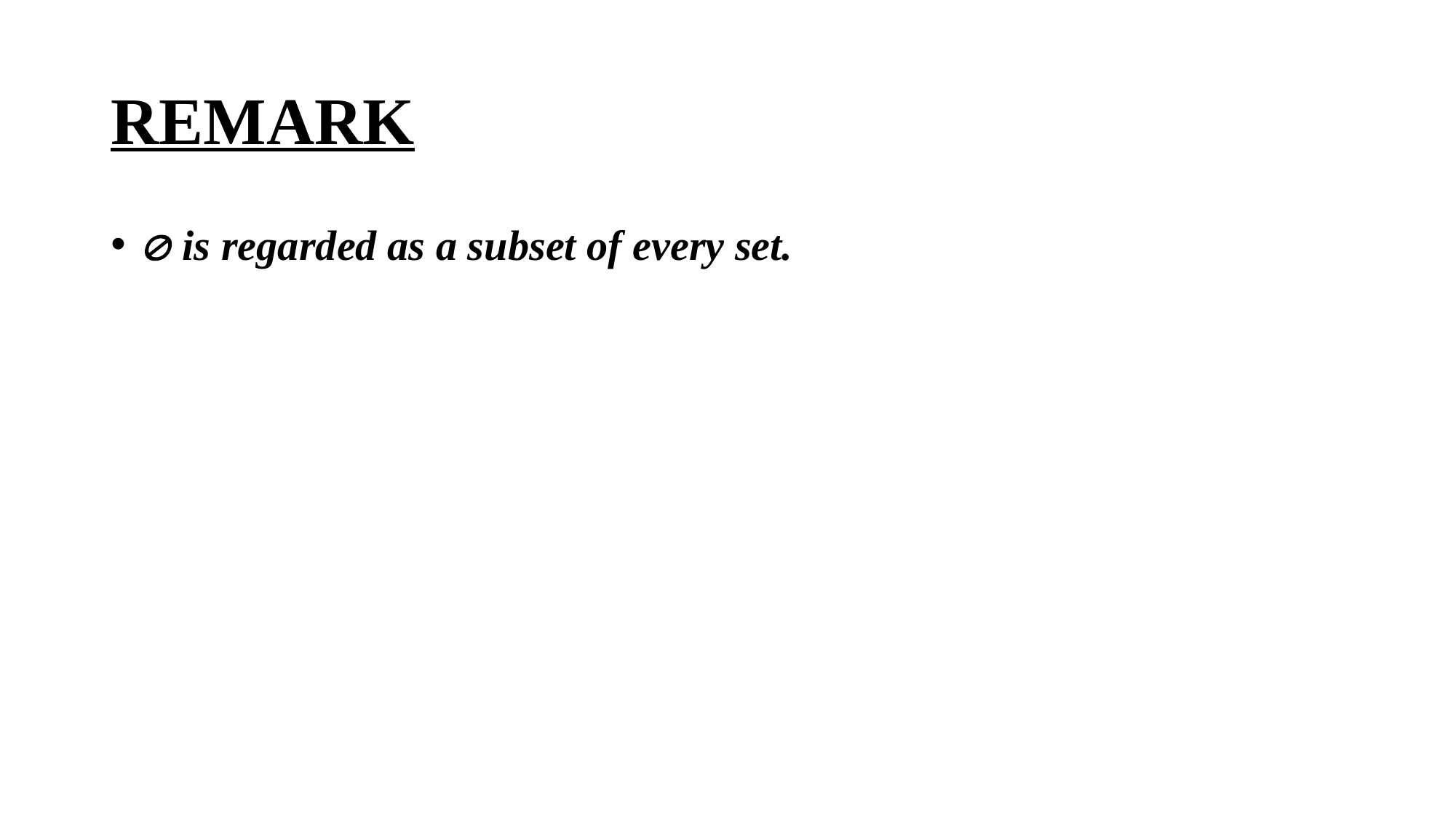

# REMARK
∅ is regarded as a subset of every set.